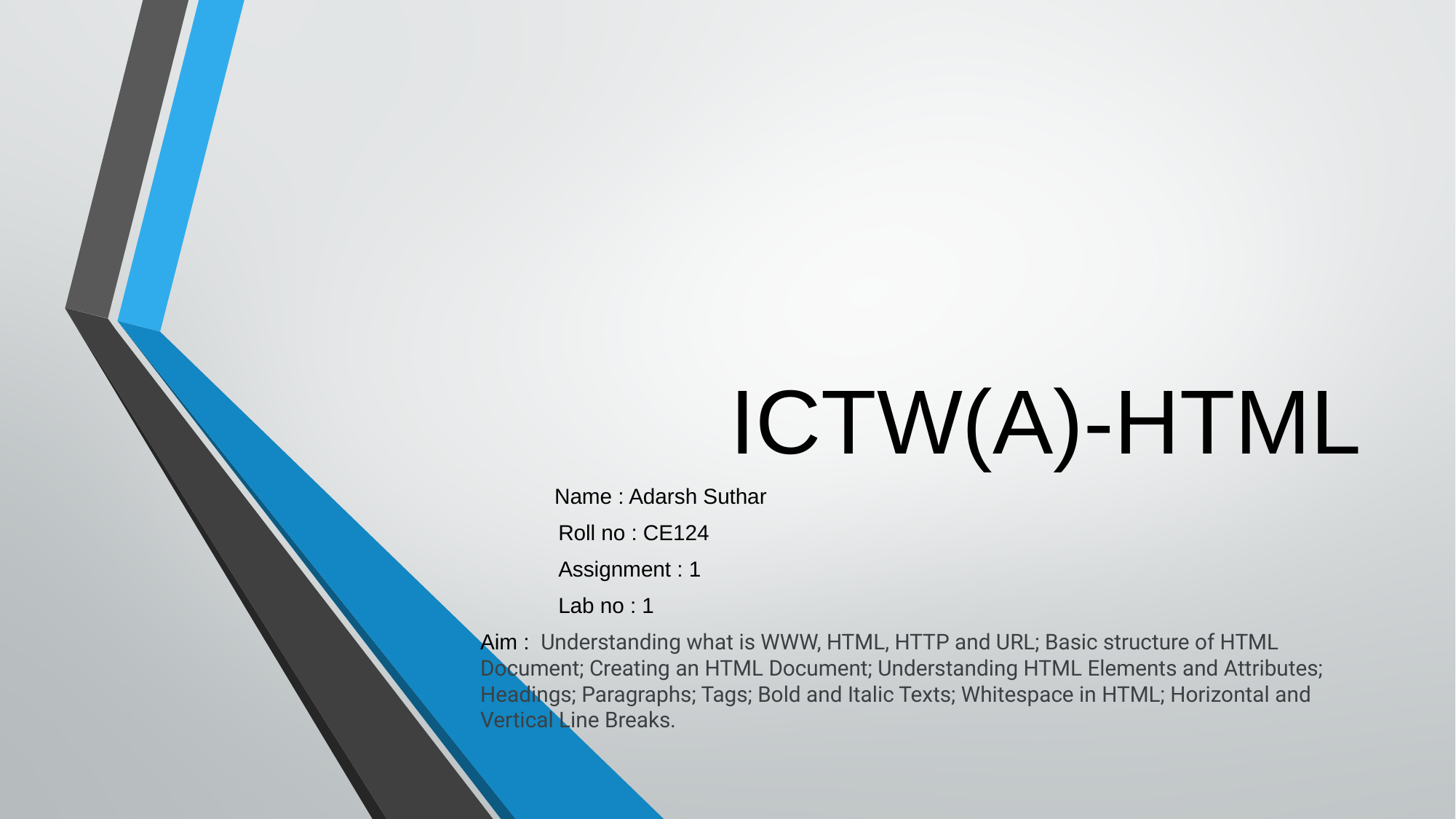

# ICTW(A)-HTML
	Name : Adarsh Suthar
             Roll no : CE124
             Assignment : 1
             Lab no : 1
Aim :  Understanding what is WWW, HTML, HTTP and URL; Basic structure of HTML Document; Creating an HTML Document; Understanding HTML Elements and Attributes; Headings; Paragraphs; Tags; Bold and Italic Texts; Whitespace in HTML; Horizontal and Vertical Line Breaks.